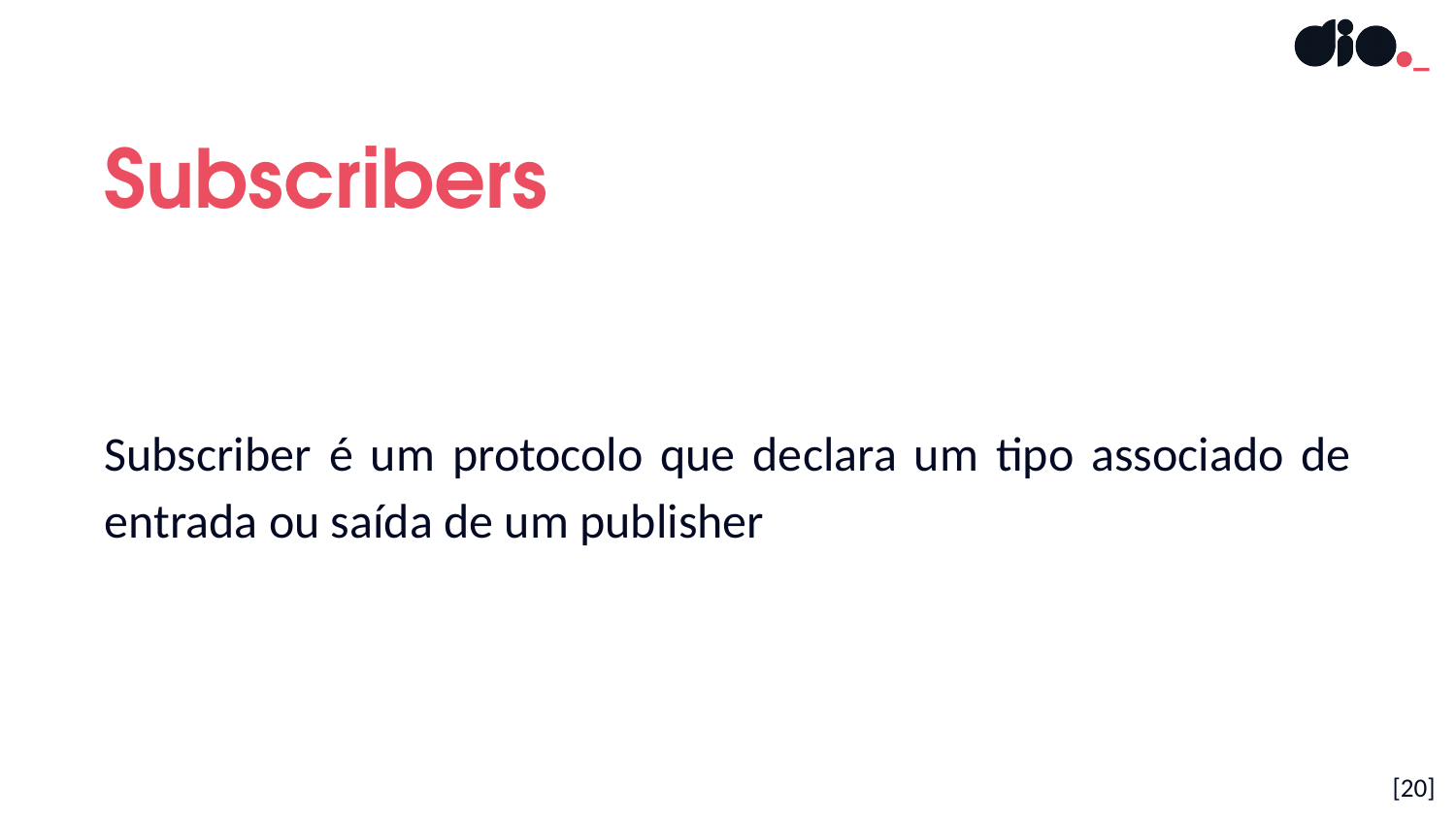

Subscribers
Subscriber é um protocolo que declara um tipo associado de entrada ou saída de um publisher
[20]